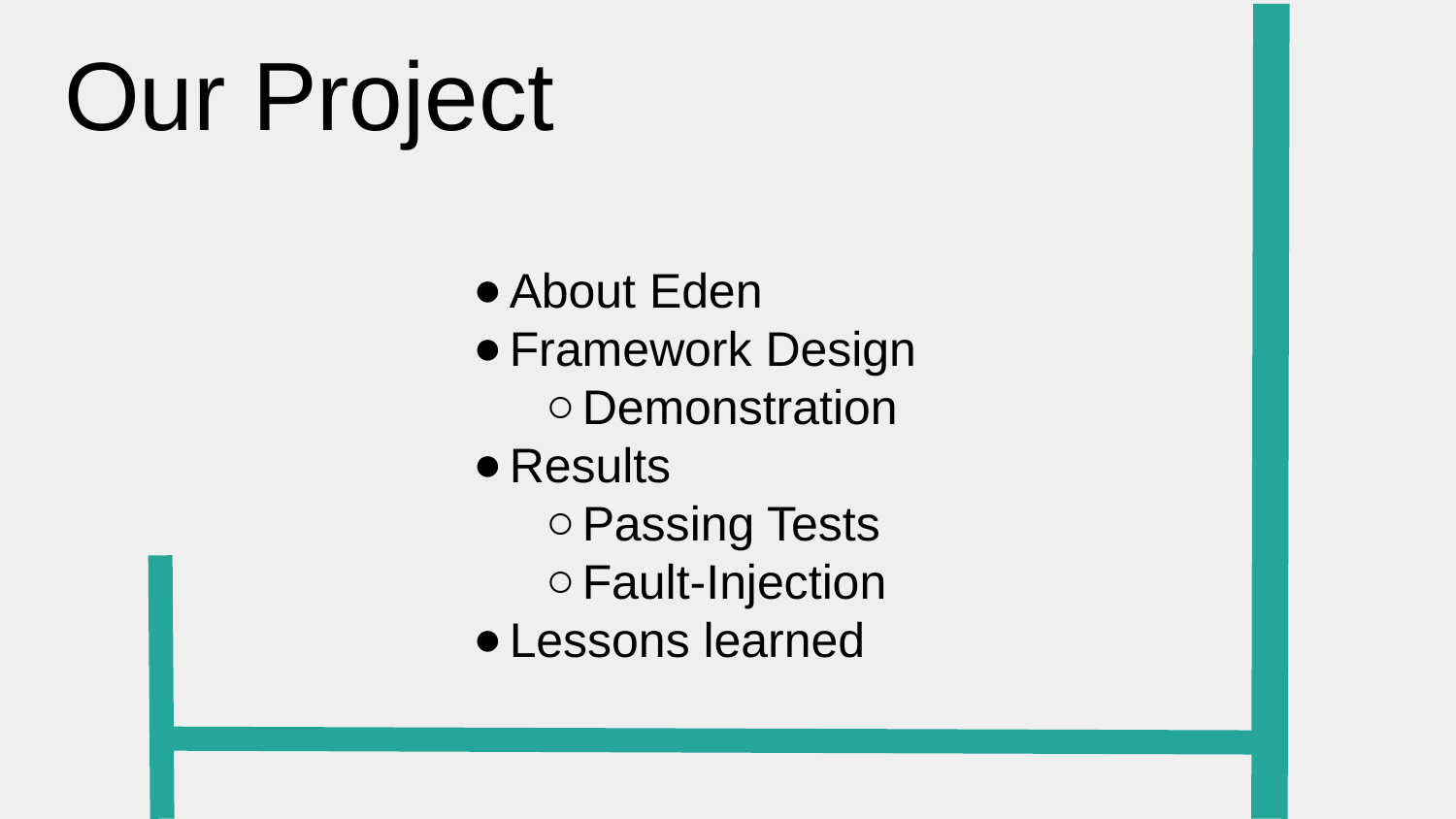

# Our Project

About Eden
Framework Design
Demonstration
Results
Passing Tests
Fault-Injection
Lessons learned